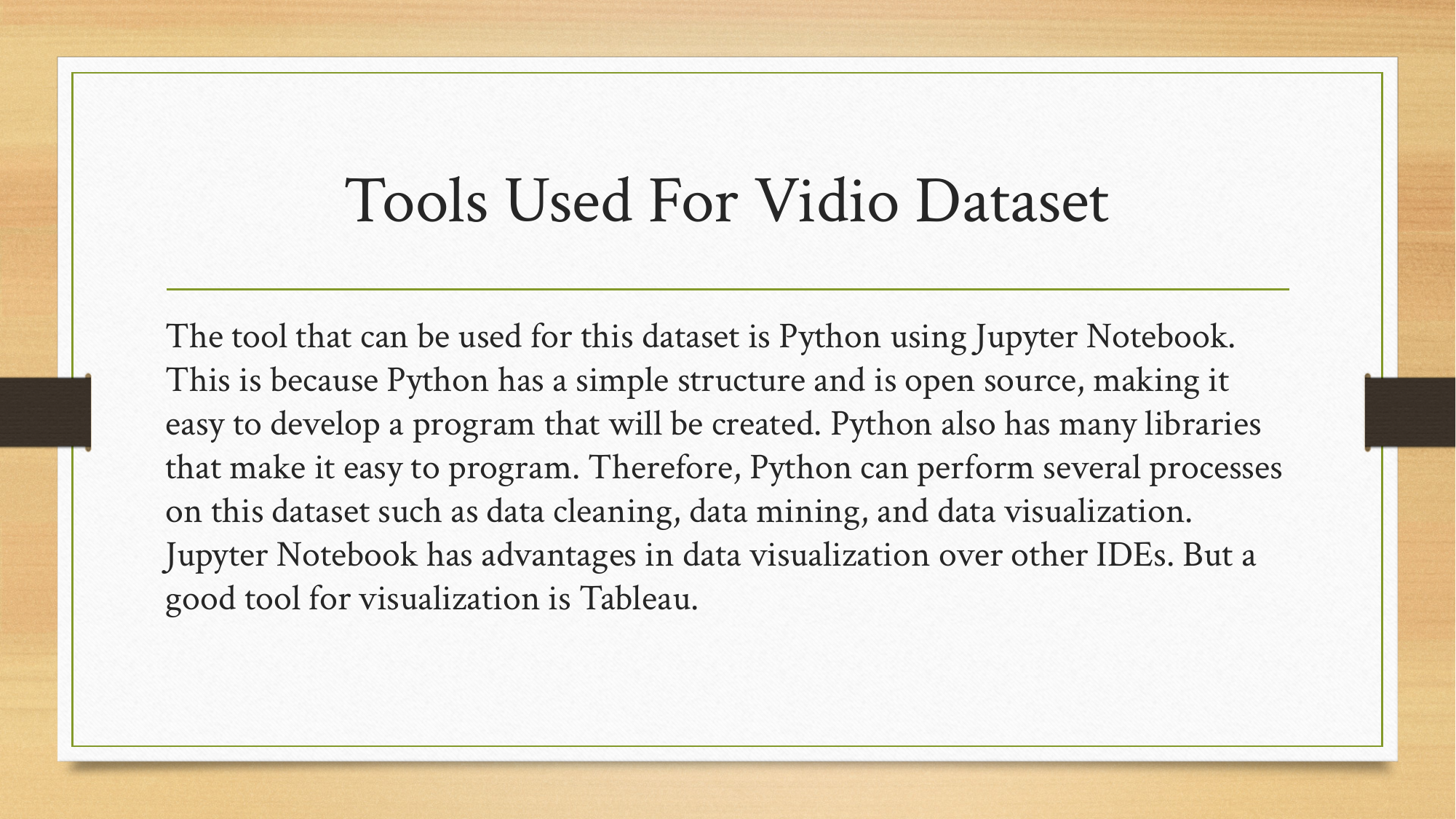

# Tools Used For Vidio Dataset
The tool that can be used for this dataset is Python using Jupyter Notebook. This is because Python has a simple structure and is open source, making it easy to develop a program that will be created. Python also has many libraries that make it easy to program. Therefore, Python can perform several processes on this dataset such as data cleaning, data mining, and data visualization. Jupyter Notebook has advantages in data visualization over other IDEs. But a good tool for visualization is Tableau.